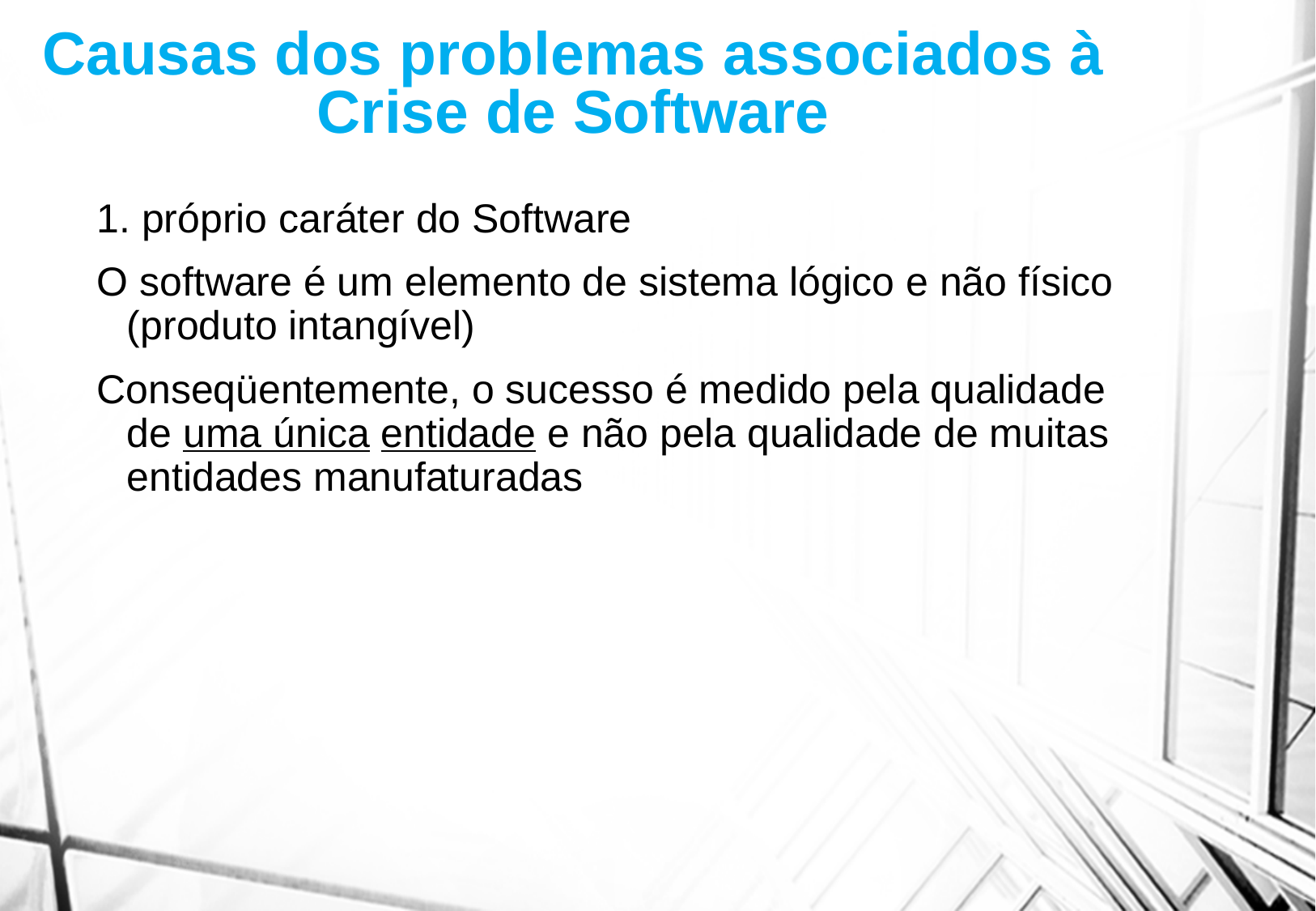

Causas dos problemas associados à Crise de Software
1. próprio caráter do Software
O software é um elemento de sistema lógico e não físico (produto intangível)
Conseqüentemente, o sucesso é medido pela qualidade de uma única entidade e não pela qualidade de muitas entidades manufaturadas